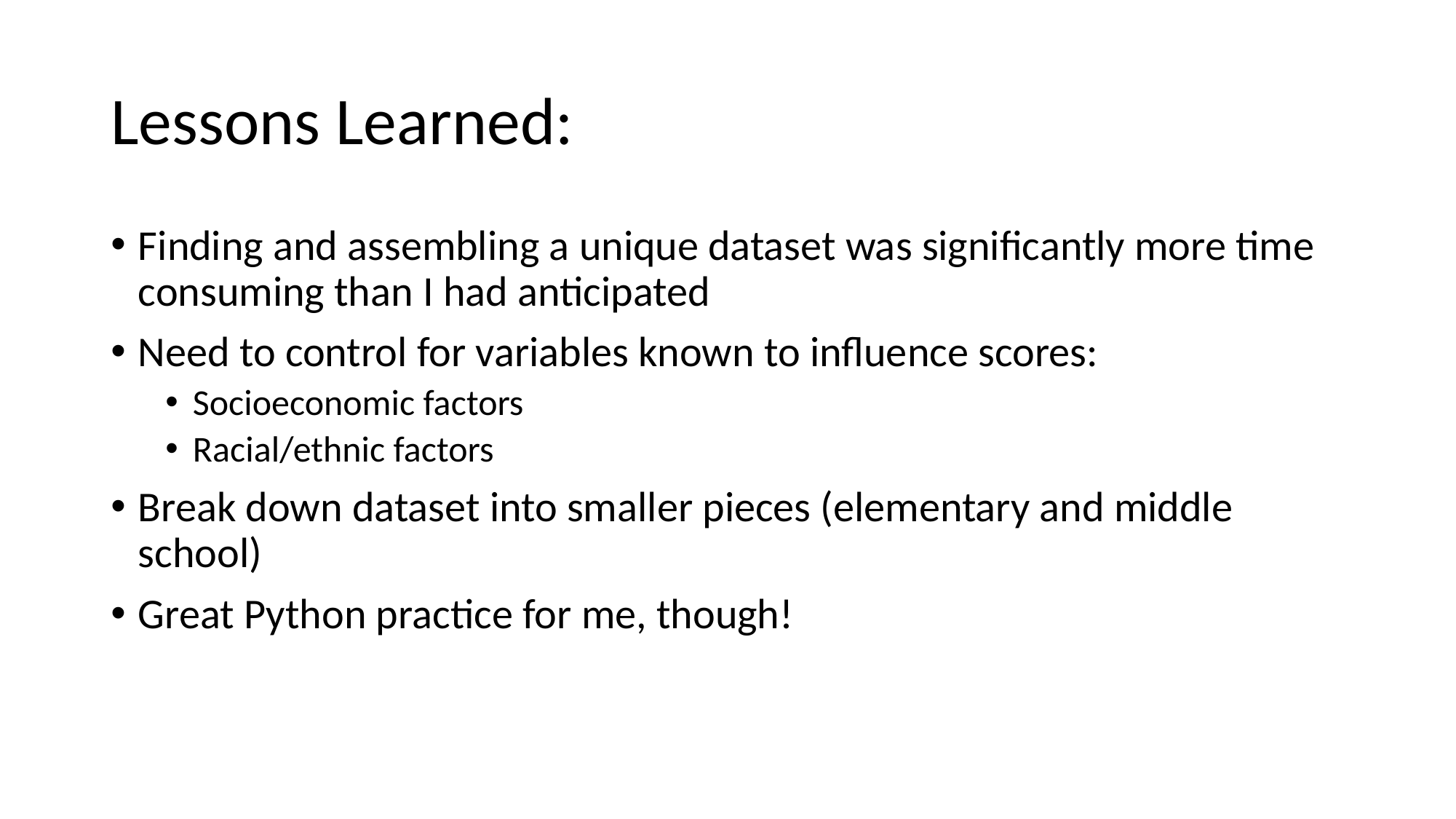

# Lessons Learned:
Finding and assembling a unique dataset was significantly more time consuming than I had anticipated
Need to control for variables known to influence scores:
Socioeconomic factors
Racial/ethnic factors
Break down dataset into smaller pieces (elementary and middle school)
Great Python practice for me, though!